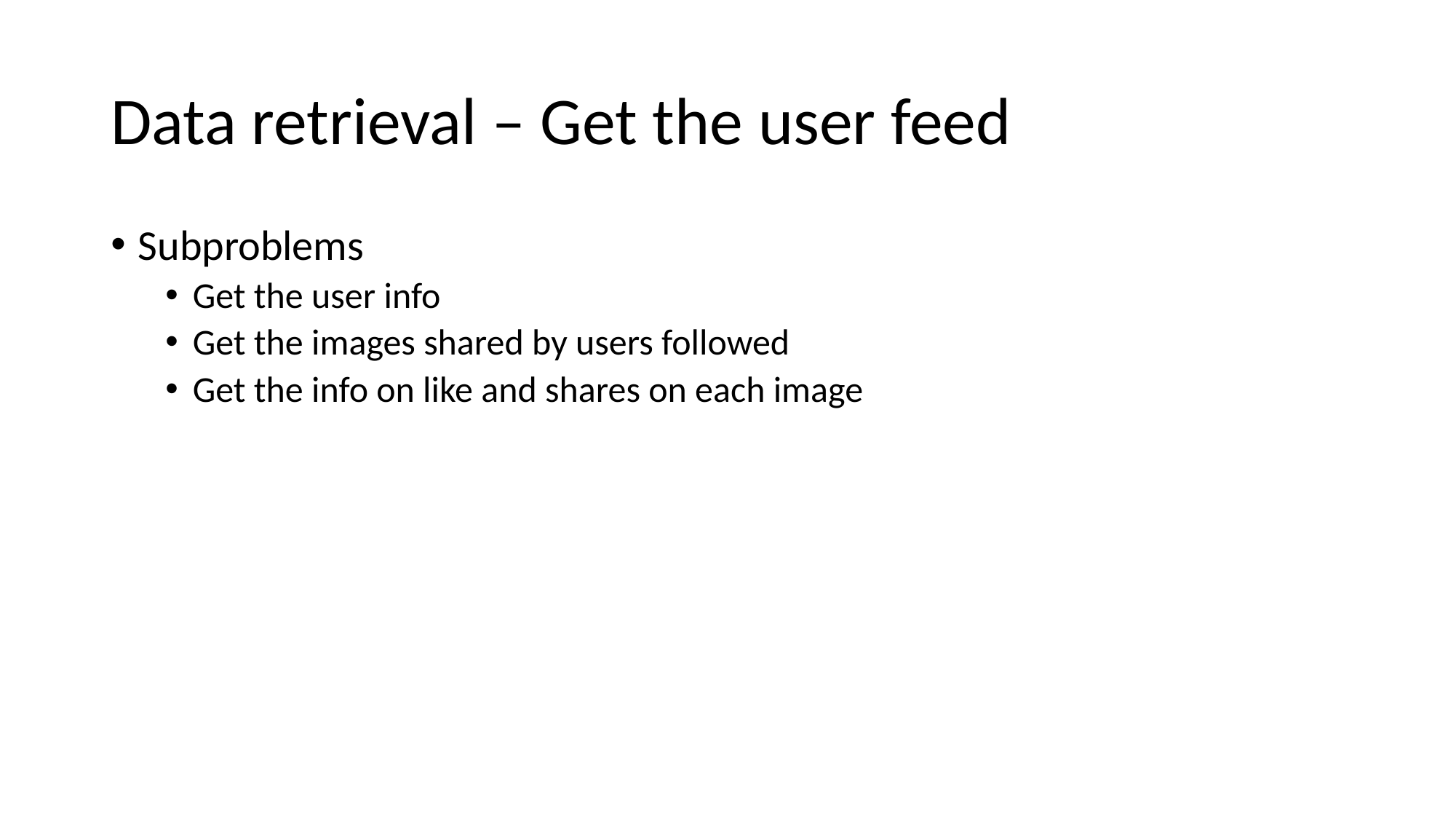

# Data retrieval – Get the user feed
Subproblems
Get the user info
Get the images shared by users followed
Get the info on like and shares on each image